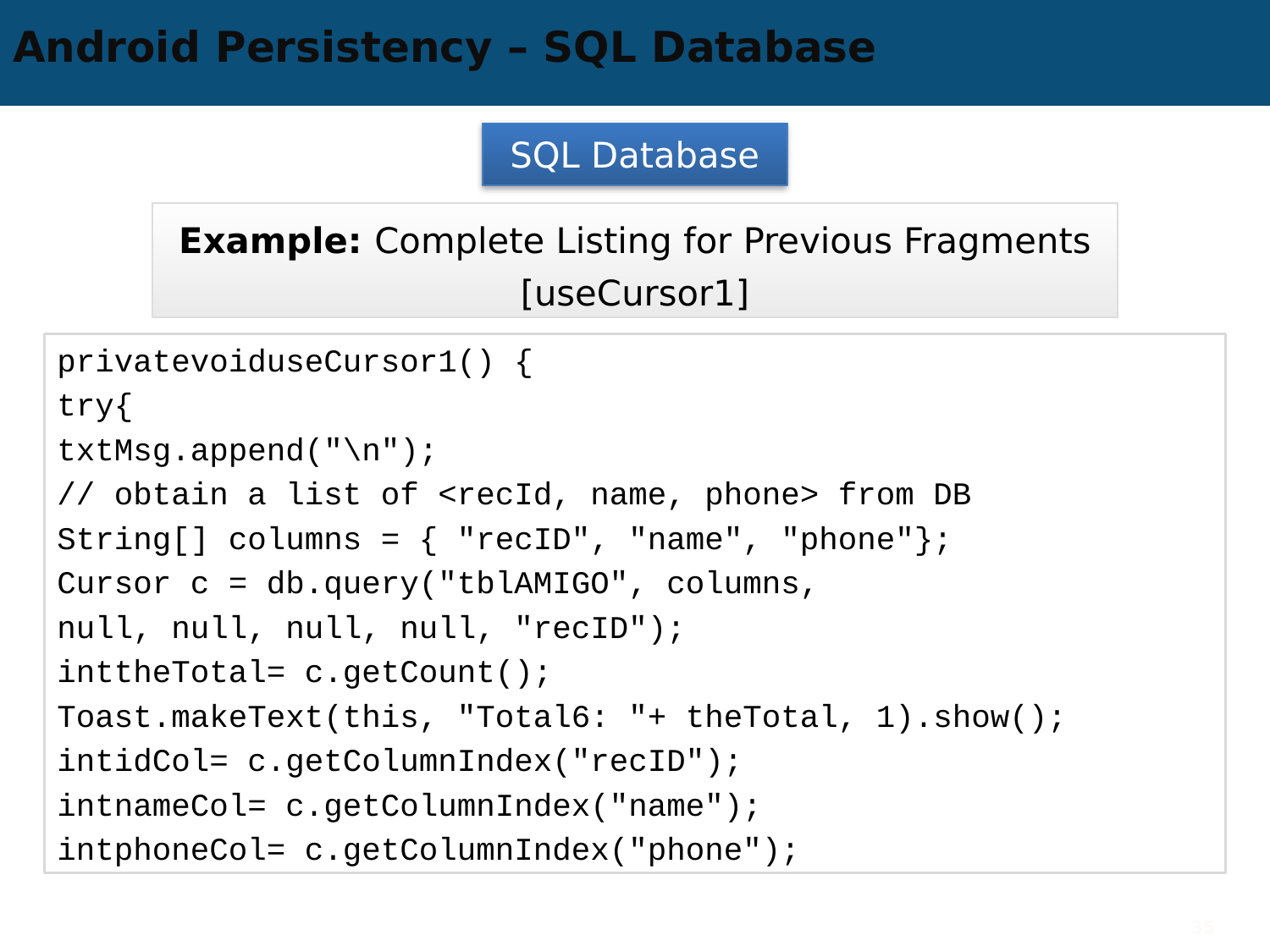

# Android Persistency – SQL Database
SQL Database
Example: Complete Listing for Previous Fragments
[useCursor1]
privatevoiduseCursor1() {
try{
txtMsg.append("\n");
// obtain a list of <recId, name, phone> from DB
String[] columns = { "recID", "name", "phone"};
Cursor c = db.query("tblAMIGO", columns,
null, null, null, null, "recID");
inttheTotal= c.getCount();
Toast.makeText(this, "Total6: "+ theTotal, 1).show();
intidCol= c.getColumnIndex("recID");
intnameCol= c.getColumnIndex("name");
intphoneCol= c.getColumnIndex("phone");